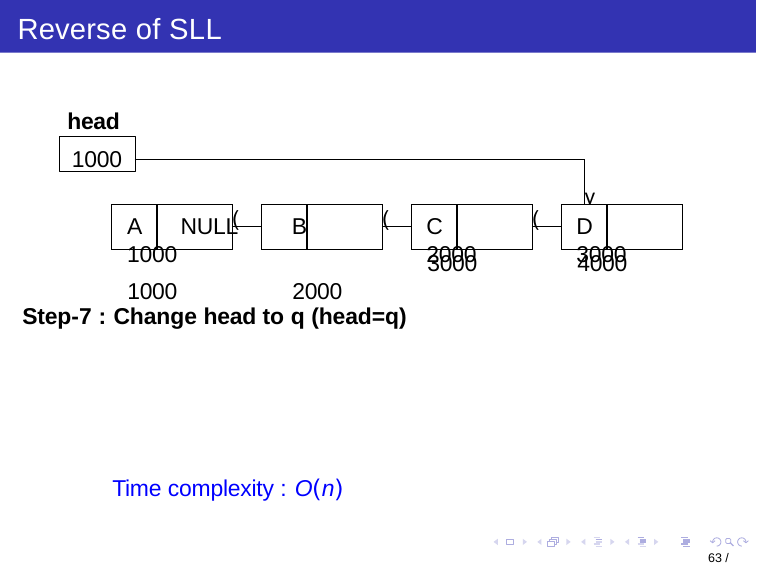

# Reverse of SLL
head
1000

v
A	NULL	B	1000
1000	2000

(
(
(
C	2000
D	3000

3000
4000
Step-7 : Change head to q (head=q)
Time complexity : O(n)
63 / 65